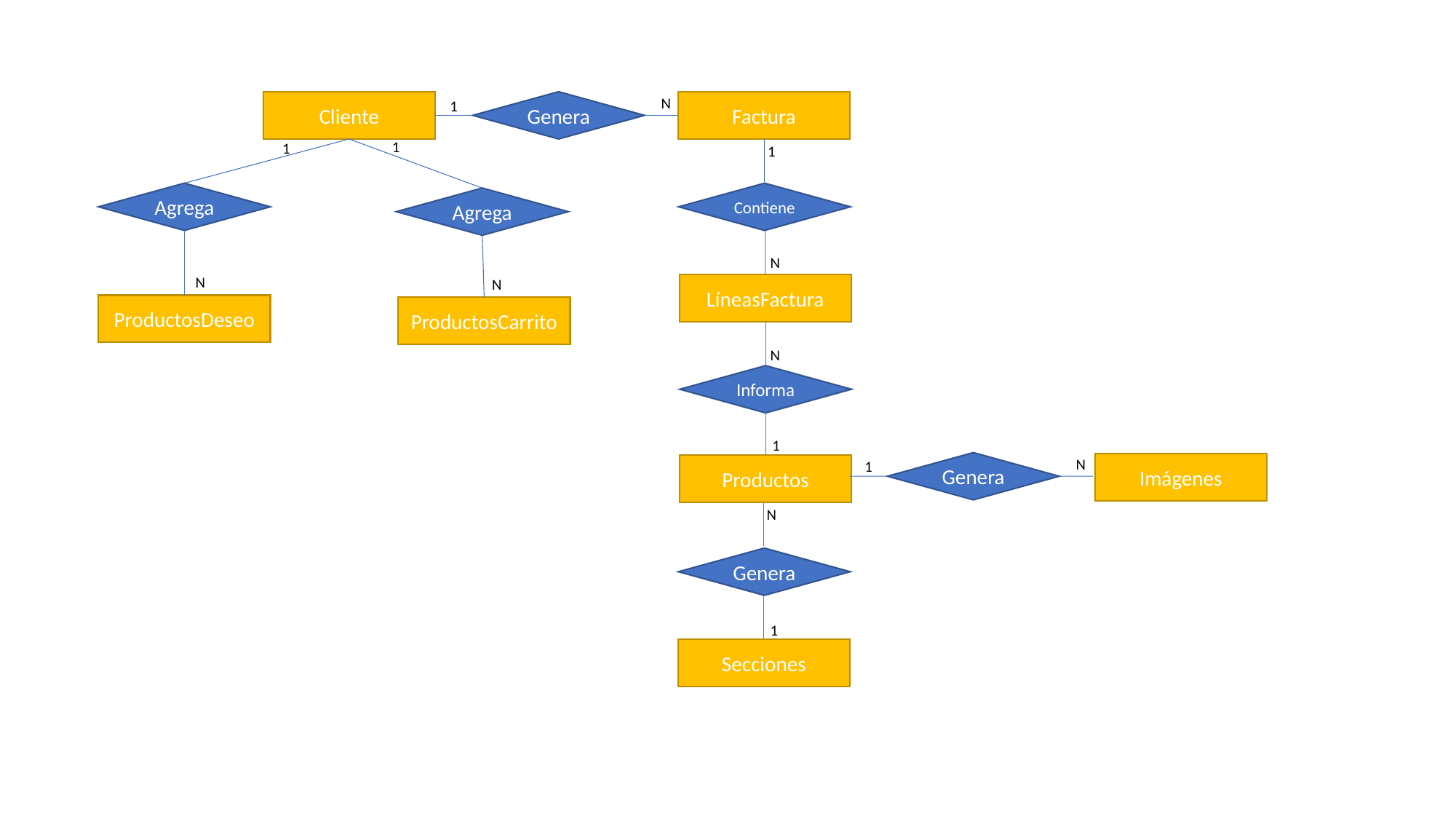

N
1
Cliente
Genera
Factura
1
1
1
Agrega
Contiene
Agrega
N
N
N
LíneasFactura
ProductosDeseo
ProductosCarrito
N
Informa
1
N
1
Genera
Imágenes
Productos
N
Genera
1
Secciones